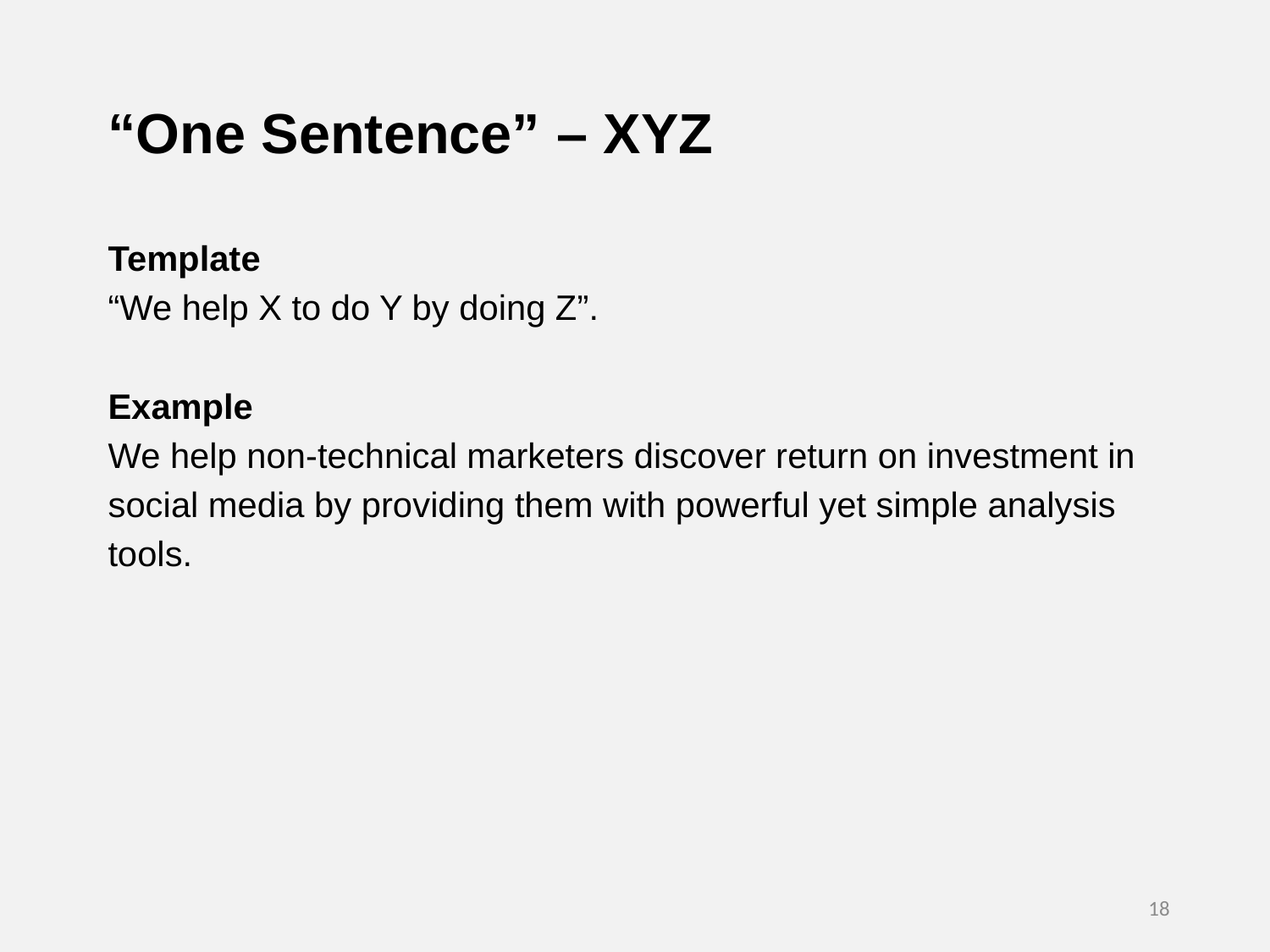

“One Sentence” – XYZ
Template
“We help X to do Y by doing Z”.

Example
We help non-technical marketers discover return on investment in social media by providing them with powerful yet simple analysis tools.
18